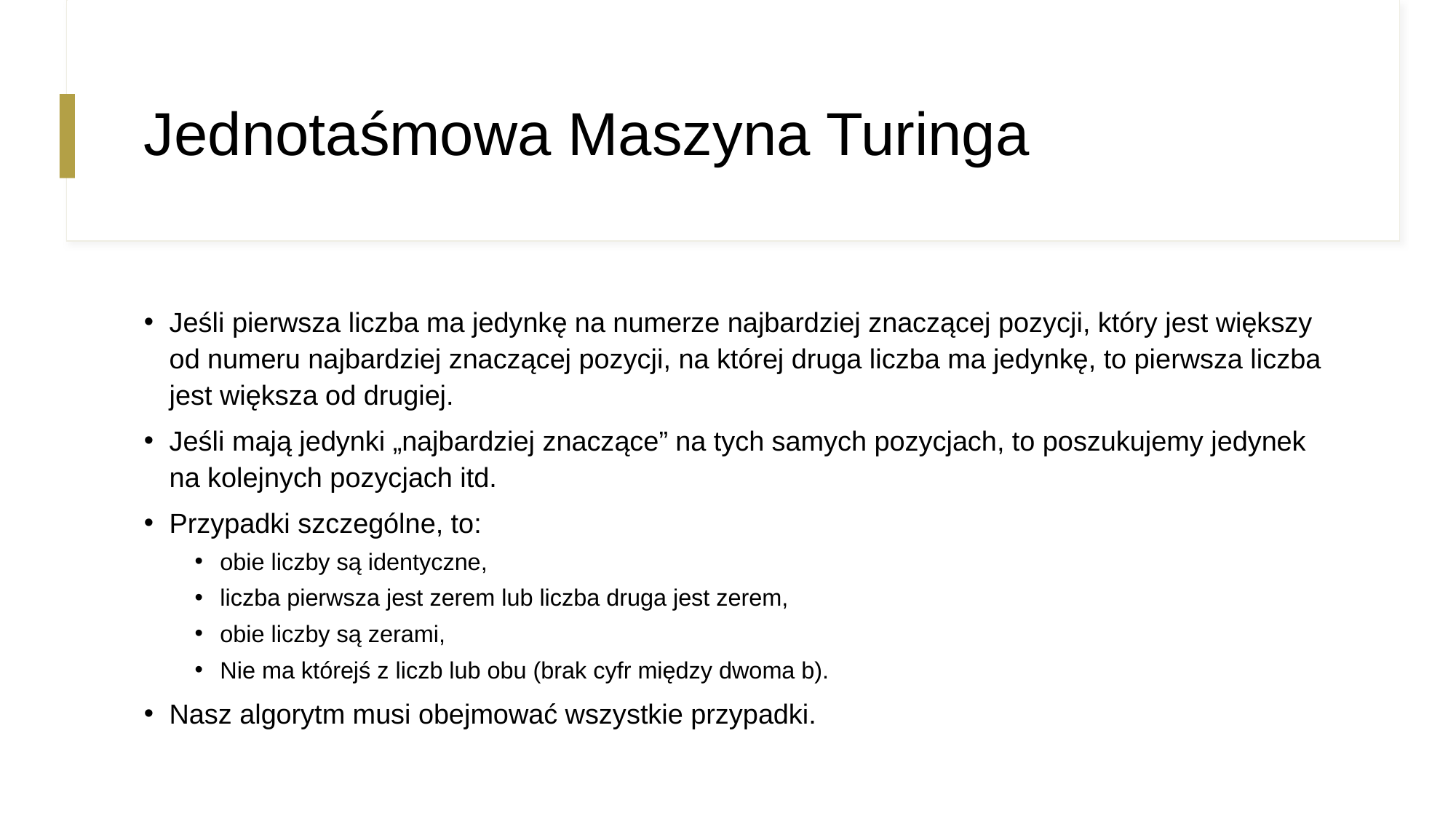

# Jednotaśmowa Maszyna Turinga
Jeśli pierwsza liczba ma jedynkę na numerze najbardziej znaczącej pozycji, który jest większy od numeru najbardziej znaczącej pozycji, na której druga liczba ma jedynkę, to pierwsza liczba jest większa od drugiej.
Jeśli mają jedynki „najbardziej znaczące” na tych samych pozycjach, to poszukujemy jedynek na kolejnych pozycjach itd.
Przypadki szczególne, to:
obie liczby są identyczne,
liczba pierwsza jest zerem lub liczba druga jest zerem,
obie liczby są zerami,
Nie ma którejś z liczb lub obu (brak cyfr między dwoma b).
Nasz algorytm musi obejmować wszystkie przypadki.